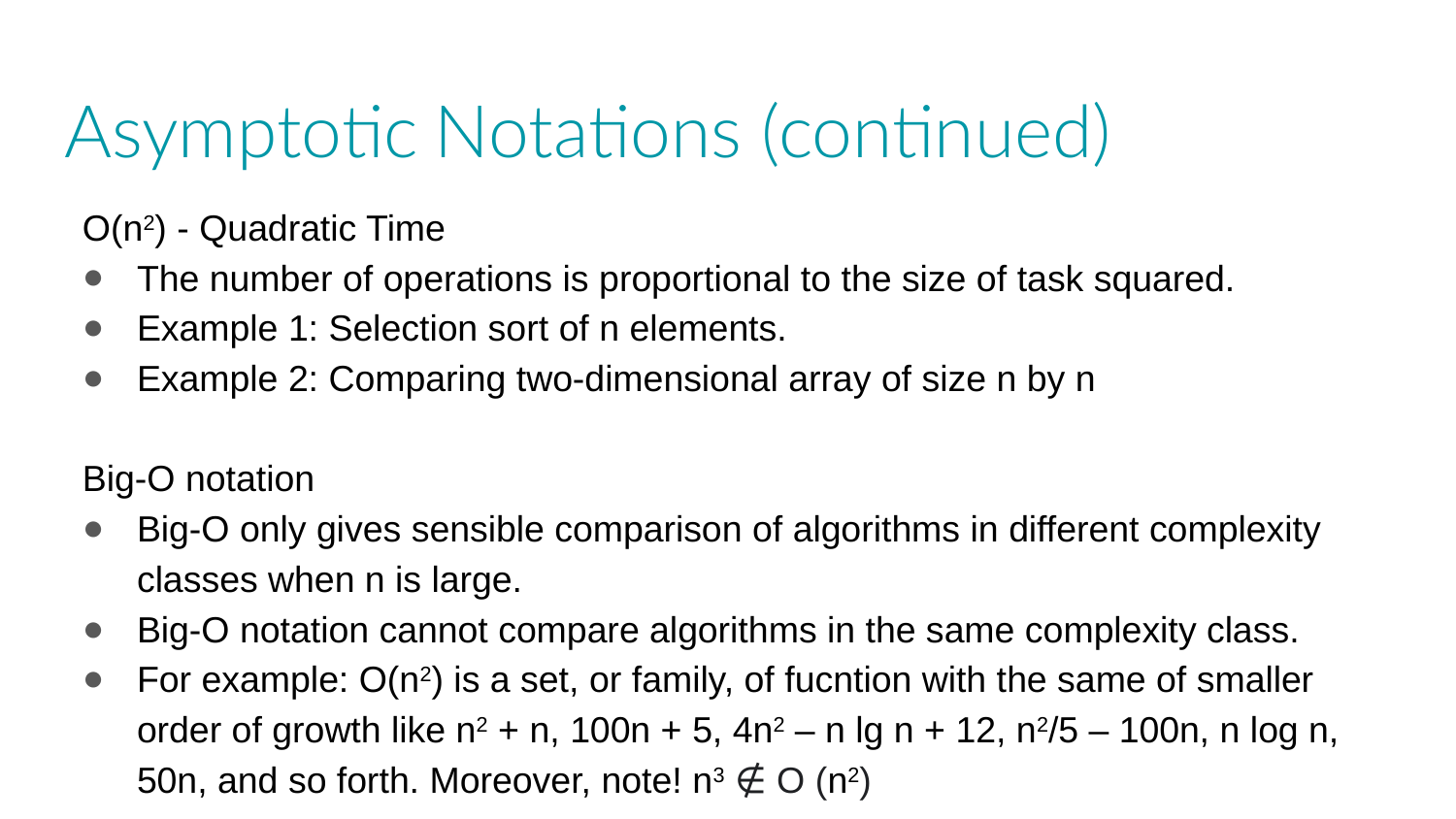

# Asymptotic Notations (continued)
O(n2) - Quadratic Time
The number of operations is proportional to the size of task squared.
Example 1: Selection sort of n elements.
Example 2: Comparing two-dimensional array of size n by n

Big-O notation
Big-O only gives sensible comparison of algorithms in different complexity classes when n is large.
Big-O notation cannot compare algorithms in the same complexity class.
For example: O(n2) is a set, or family, of fucntion with the same of smaller order of growth like n2 + n, 100n + 5, 4n2 – n lg n + 12, n2/5 – 100n, n log n, 50n, and so forth. Moreover, note! n3 ∉ O (n2)